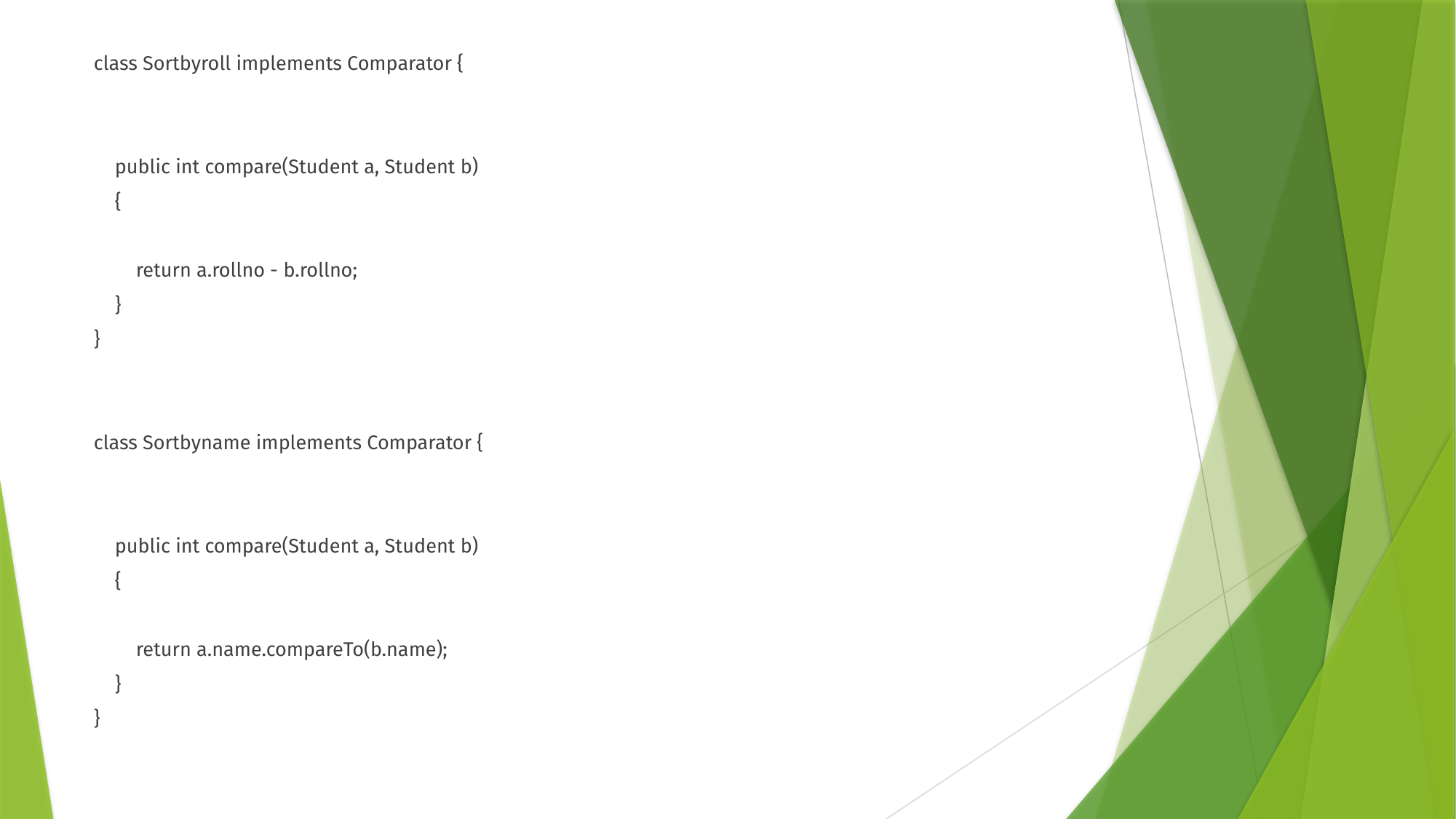

class Sortbyroll implements Comparator {

    public int compare(Student a, Student b)
    {

        return a.rollno - b.rollno;
    }
}

class Sortbyname implements Comparator {

    public int compare(Student a, Student b)
    {

        return a.name.compareTo(b.name);
    }
}